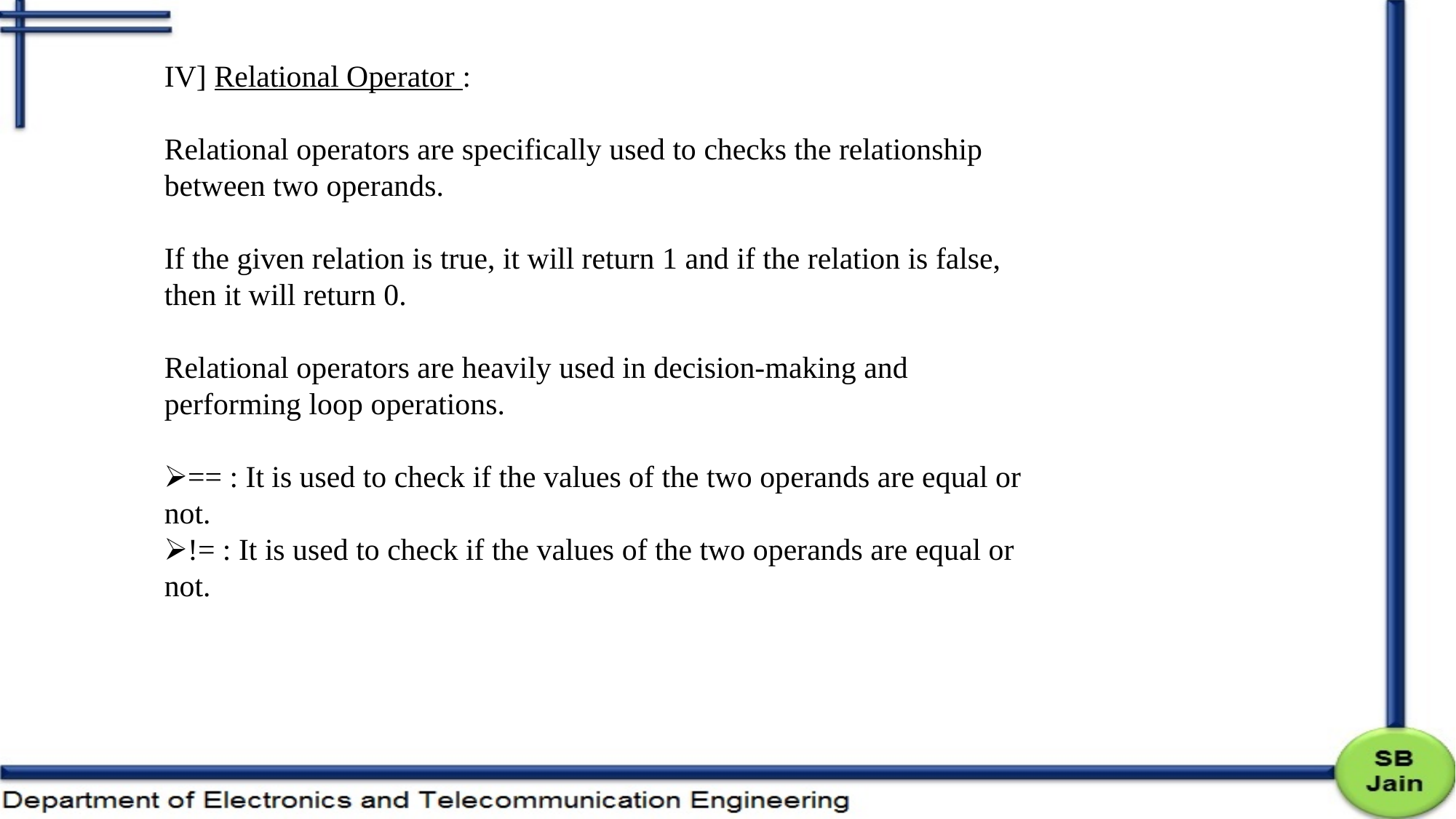

IV] Relational Operator :

Relational operators are specifically used to checks the relationship between two operands.

If the given relation is true, it will return 1 and if the relation is false, then it will return 0.

Relational operators are heavily used in decision-making and performing loop operations.

== : It is used to check if the values of the two operands are equal or not.
!= : It is used to check if the values of the two operands are equal or not.